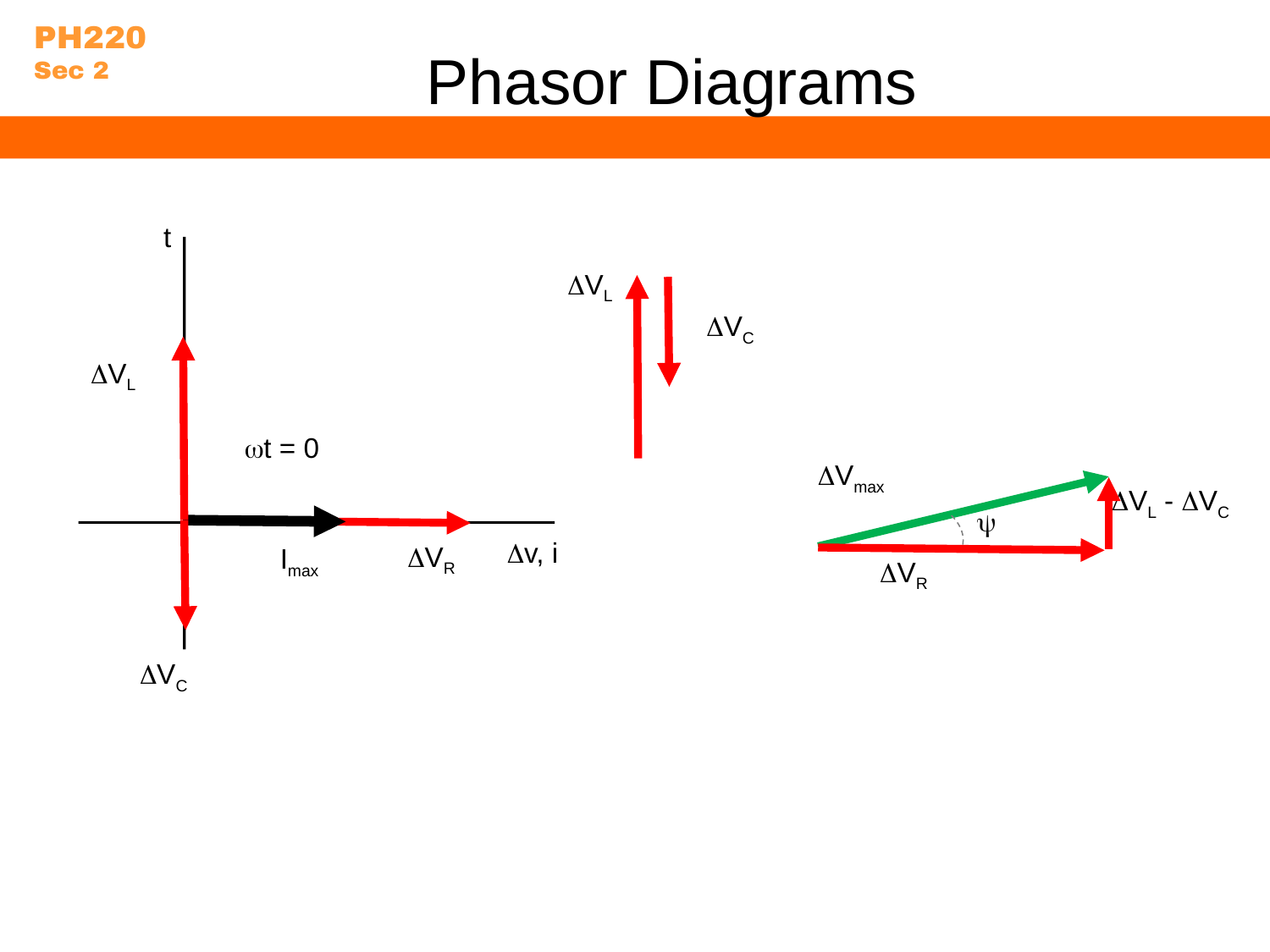

# Phasor Diagrams
t

ΔVL
ΔVC

ΔVL

ωt = 0
ΔVmax

ΔVL - ΔVC

ψ

Δv, i
ΔVR
Imax
ΔVR
ΔVC